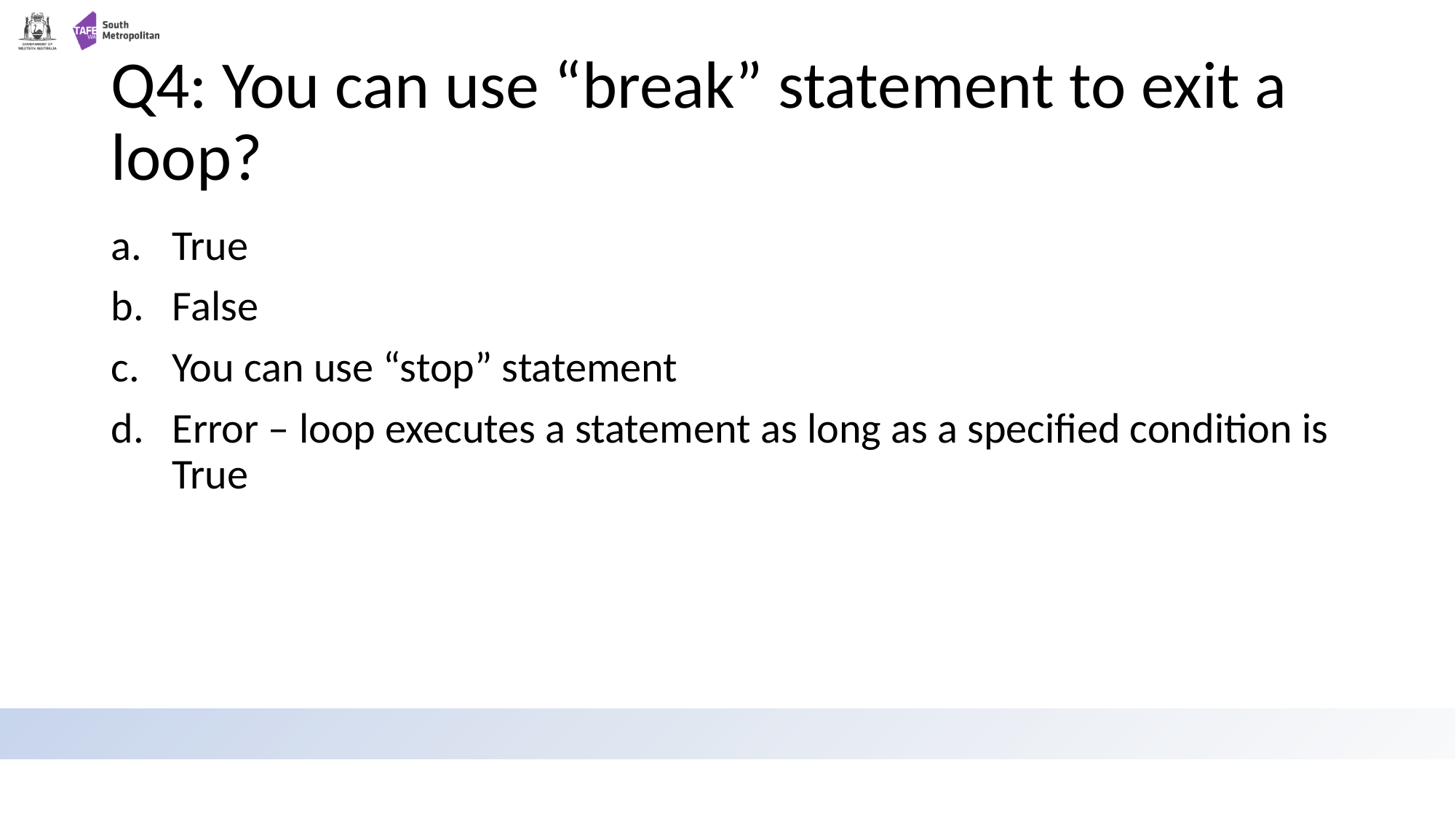

# Q4: You can use “break” statement to exit a loop?
True
False
You can use “stop” statement
Error – loop executes a statement as long as a specified condition is True